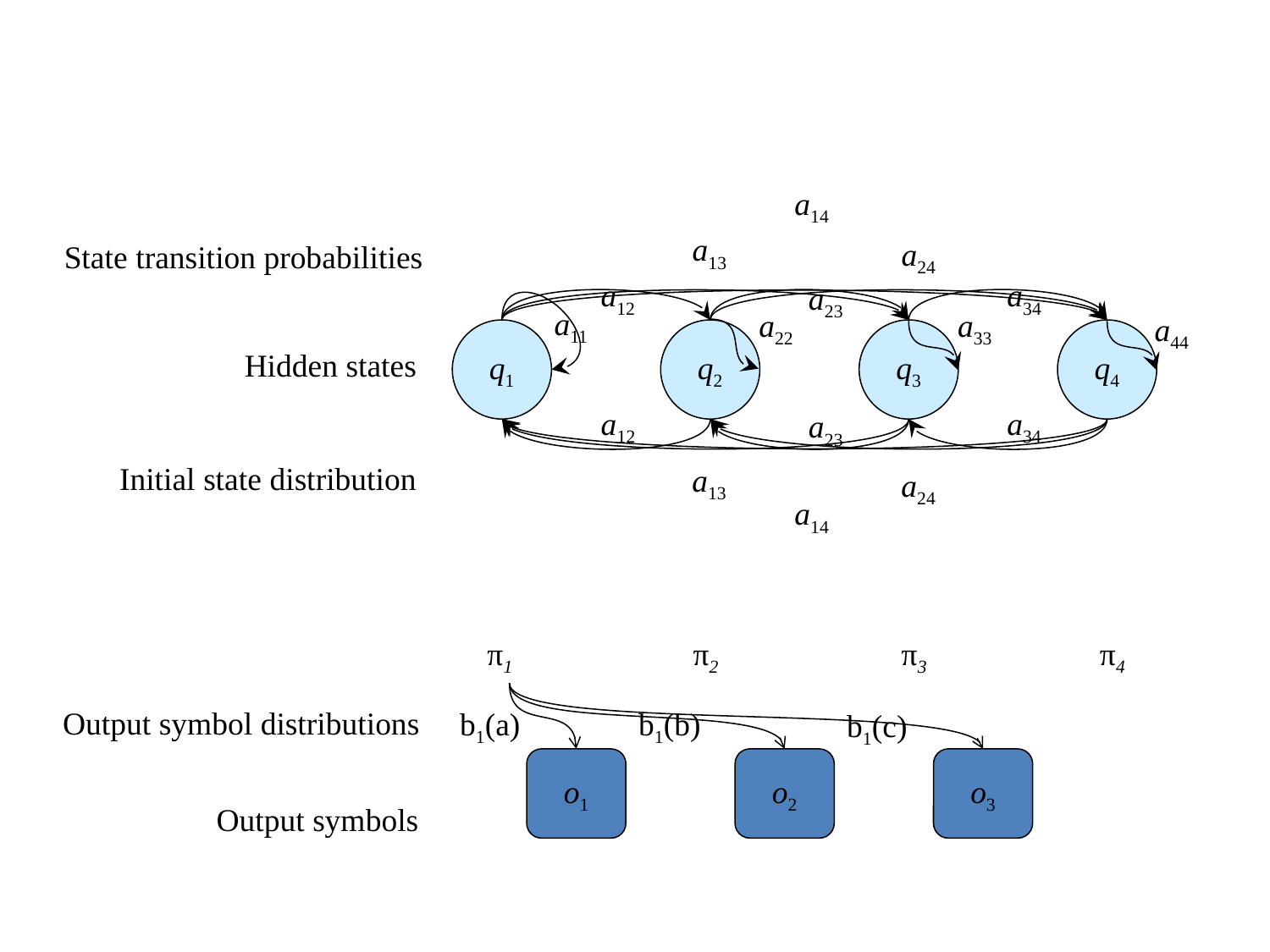

a14
State transition probabilities
a13
a24
a12
a34
a23
a11
a33
a22
a44
q1
q2
q3
q4
Hidden states
a12
a34
a23
Initial state distribution
a13
a24
a14
π2
π3
π4
π1
Output symbol distributions
b1(a)
b1(b)
b1(c)
o1
o2
o3
Output symbols